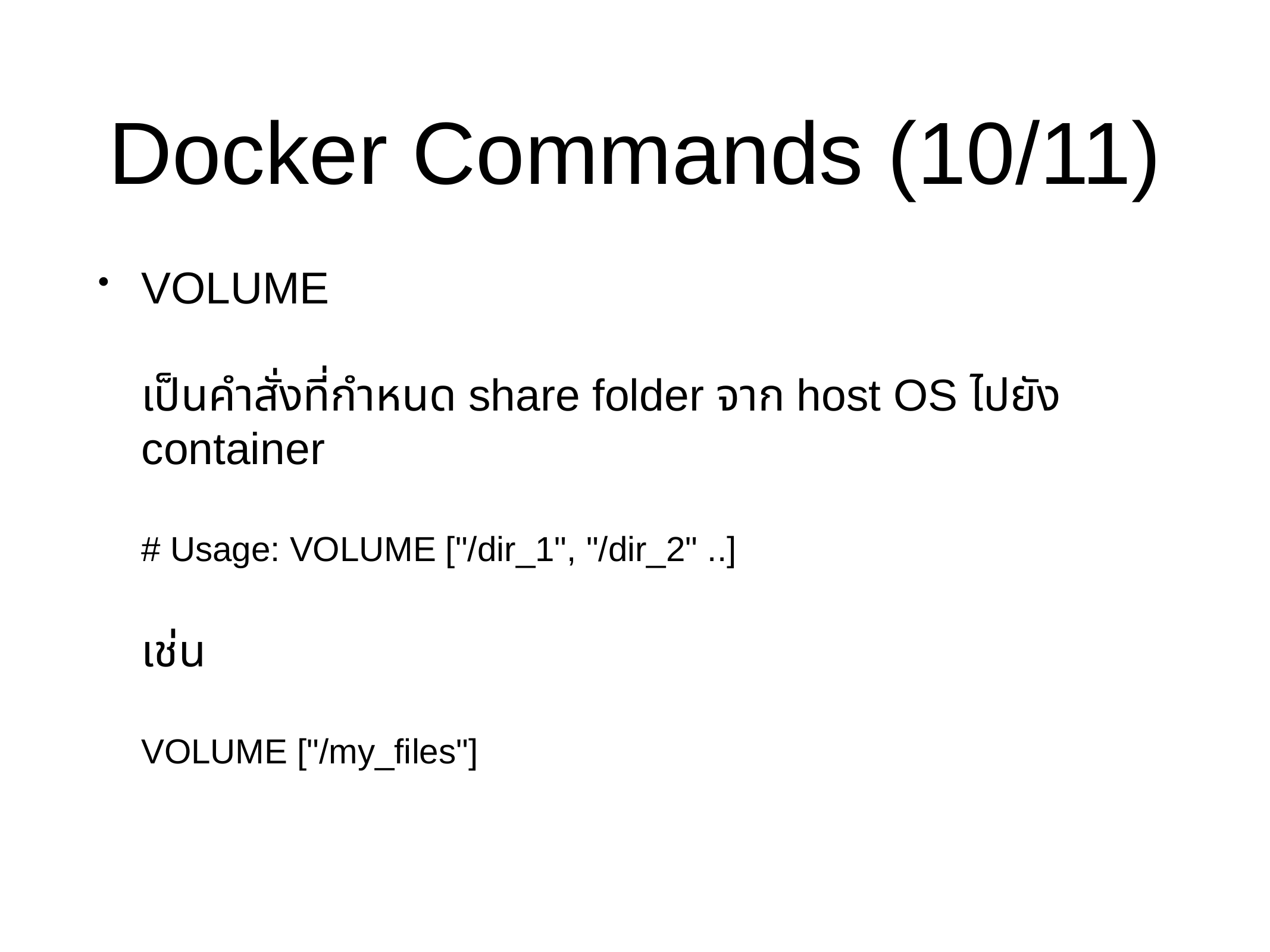

15
# Docker Commands (10/11)
VOLUME
เป็นคำสั่งที่กำหนด share folder จาก host OS ไปยัง container
# Usage: VOLUME ["/dir_1", "/dir_2" ..]
เช่น
VOLUME ["/my_files"]